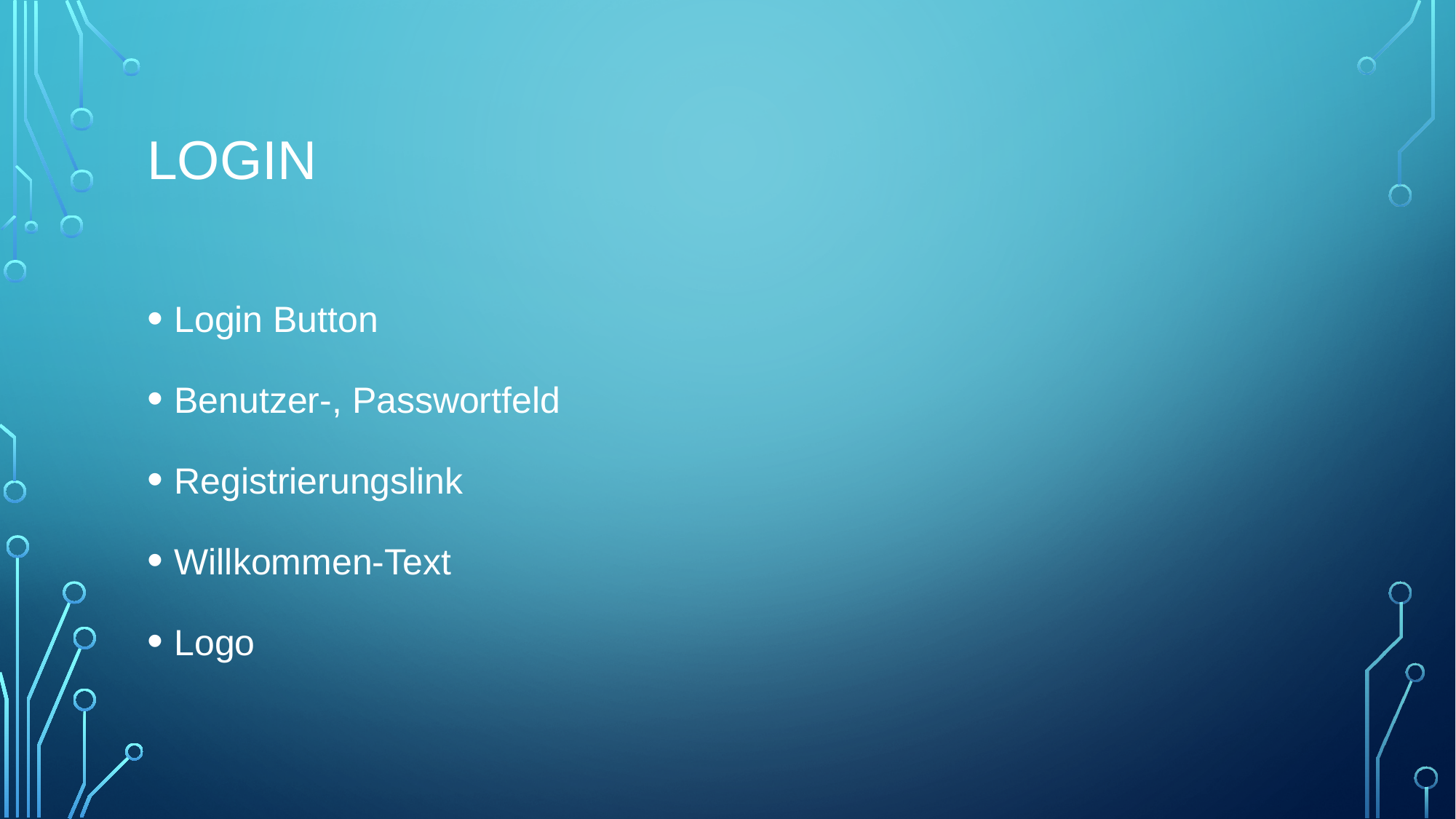

# Login
Login Button
Benutzer-, Passwortfeld
Registrierungslink
Willkommen-Text
Logo